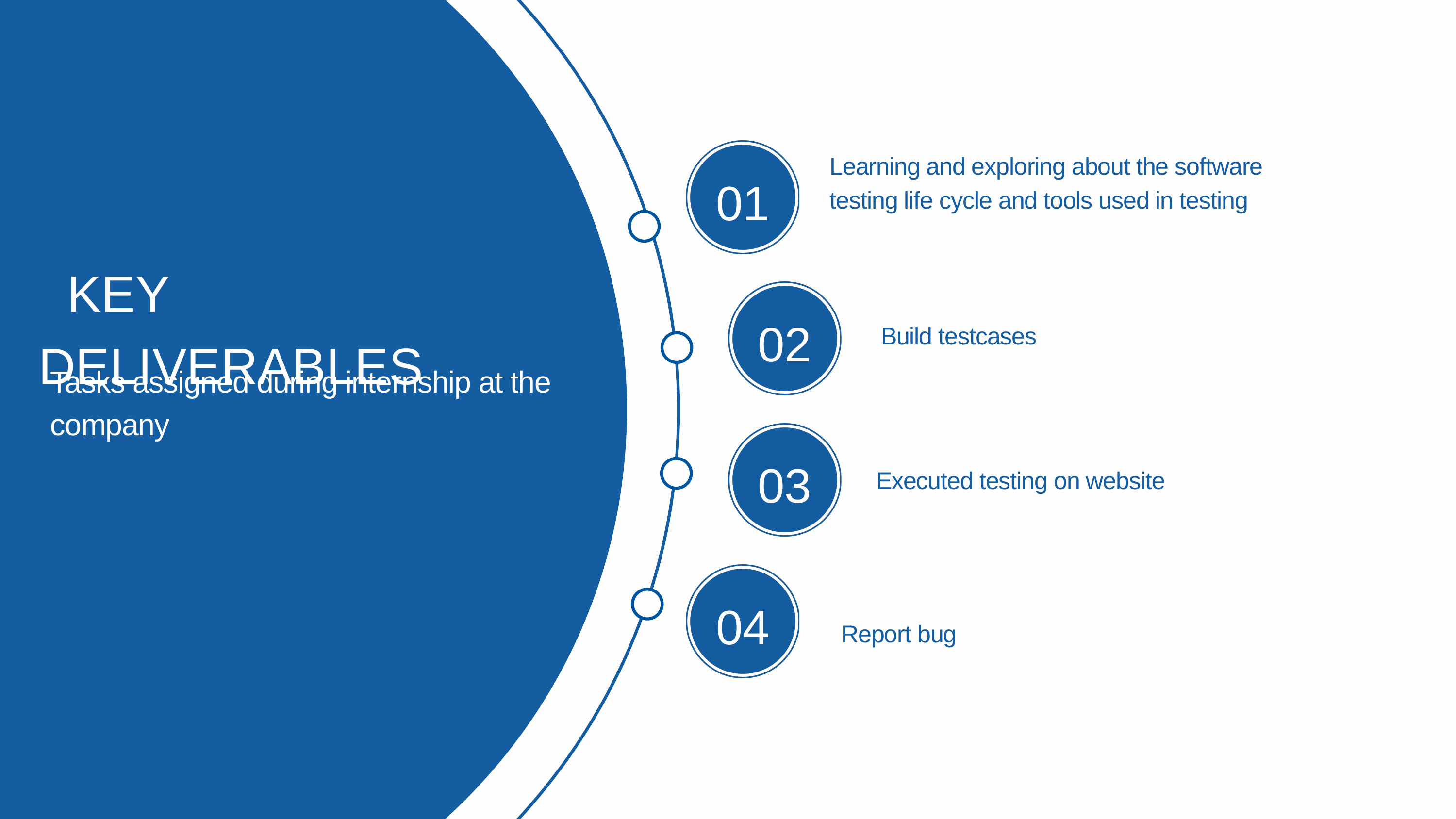

Learning and exploring about the software testing life cycle and tools used in testing
01

  KEY DELIVERABLES

02
Build testcases

Tasks assigned during internship at the company

03

Executed testing on website

04

Report bug